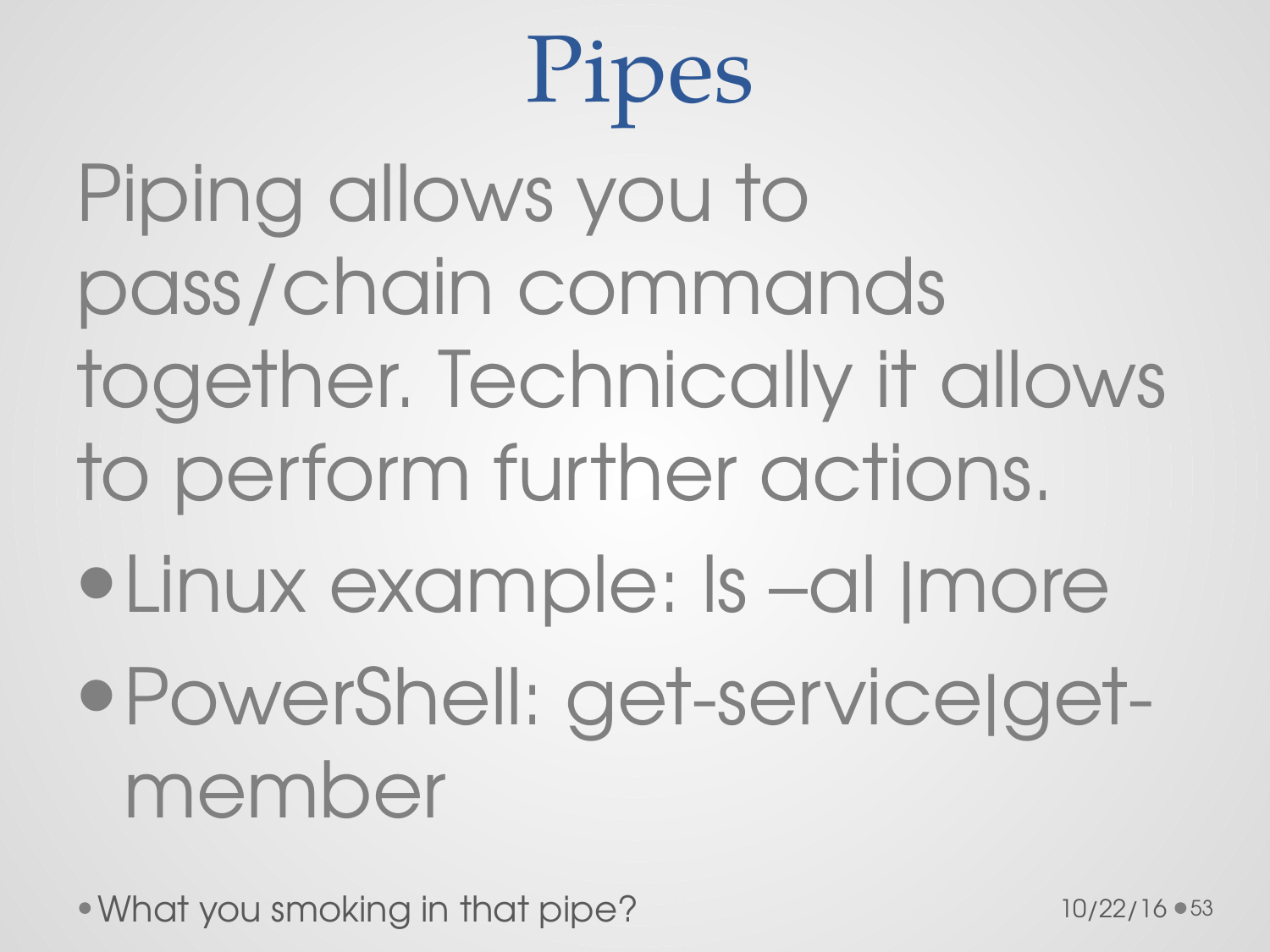

# Pipes
Piping allows you to pass/chain commands together. Technically it allows to perform further actions.
Linux example: ls –al |more
PowerShell: get-service|get-member
What you smoking in that pipe?
10/22/16
53